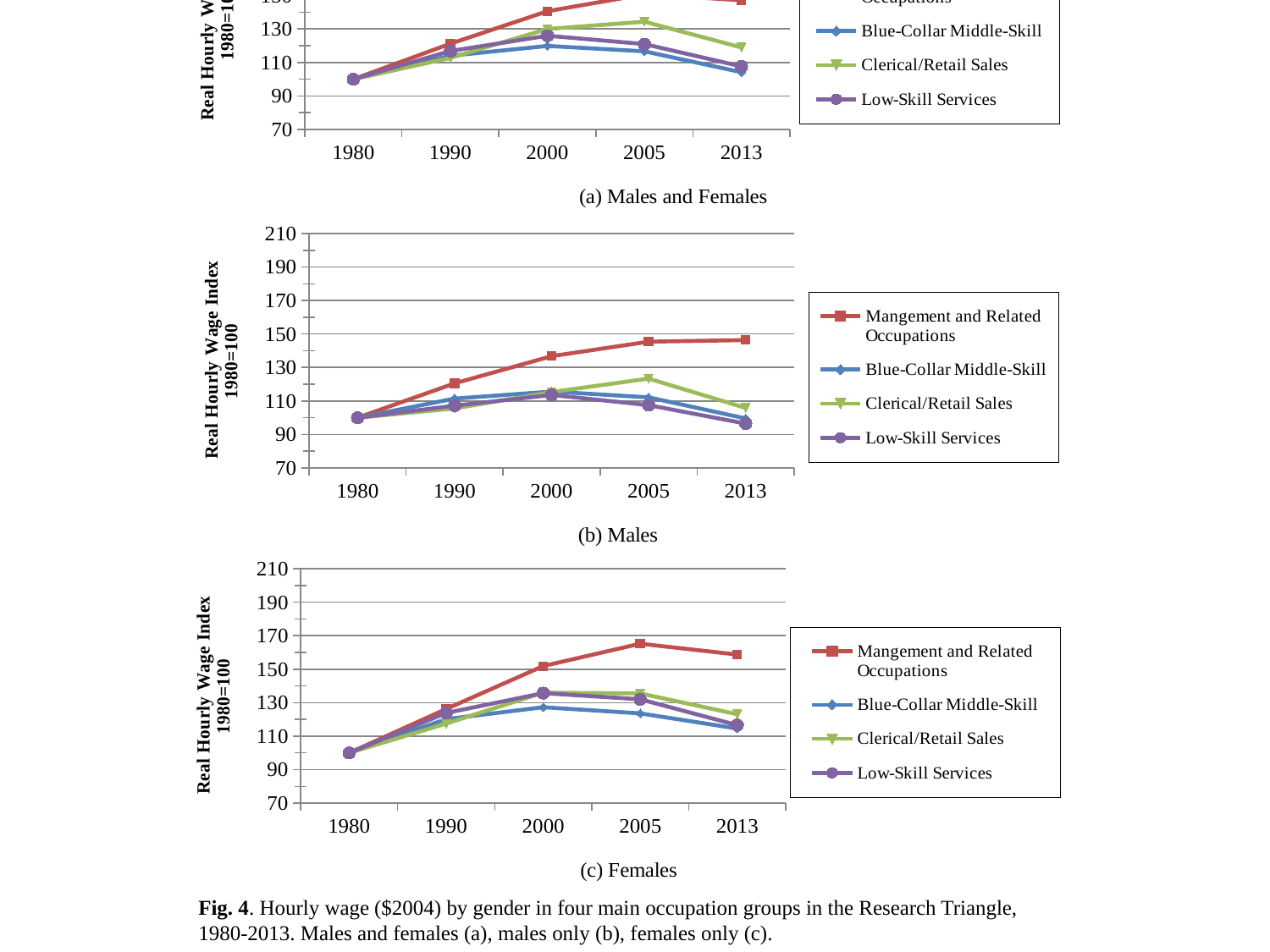

### Chart: (a) Males and Females

| Category | Mangement and Related Occupations | Blue-Collar Middle-Skill | Clerical/Retail Sales | Low-Skill Services |
|---|---|---|---|---|
| 1980 | 100.0 | 100.0 | 100.0 | 100.0 |
| 1990 | 121.22598788594688 | 114.03304540167782 | 112.78360195917791 | 116.87898584141874 |
| 2000 | 140.63268650119875 | 119.90473615907182 | 129.99356931649208 | 125.97351238795981 |
| 2005 | 150.67891744472638 | 116.7019750805945 | 134.38103183493445 | 120.9964015658097 |
| 2013 | 147.19883181617504 | 104.23138624207635 | 119.01699445615552 | 107.66452066439085 |

### Chart: (b) Males

| Category | Mangement and Related Occupations | Blue-Collar Middle-Skill | Clerical/Retail Sales | Low-Skill Services |
|---|---|---|---|---|
| 1980 | 100.0 | 100.0 | 100.0 | 100.0 |
| 1990 | 120.52608933972387 | 111.4366832923268 | 105.55977447461918 | 107.19265365635711 |
| 2000 | 136.77529912584873 | 115.6445885419209 | 115.3454634032023 | 113.6023122312464 |
| 2005 | 145.4130324307771 | 112.16049350341864 | 123.37757626341461 | 107.51653671707476 |
| 2013 | 146.37249830052644 | 99.55049755285845 | 105.84470107427893 | 96.52750266952519 |

### Chart: (c) Females

| Category | Mangement and Related Occupations | Blue-Collar Middle-Skill | Clerical/Retail Sales | Low-Skill Services |
|---|---|---|---|---|
| 1980 | 100.0 | 100.0 | 100.0 | 100.0 |
| 1990 | 126.23044825884928 | 120.18848801829283 | 117.51592331699143 | 123.82923773321315 |
| 2000 | 151.86392924623735 | 127.28043554895139 | 135.9768406494141 | 135.6973326398268 |
| 2005 | 165.20005044208418 | 123.6067591642219 | 135.51571263158795 | 132.02075996527574 |
| 2013 | 158.7033227747581 | 114.55733634873413 | 123.11285636545209 | 116.59569439824075 |
Fig. 4. Hourly wage ($2004) by gender in four main occupation groups in the Research Triangle, 1980-2013. Males and females (a), males only (b), females only (c).